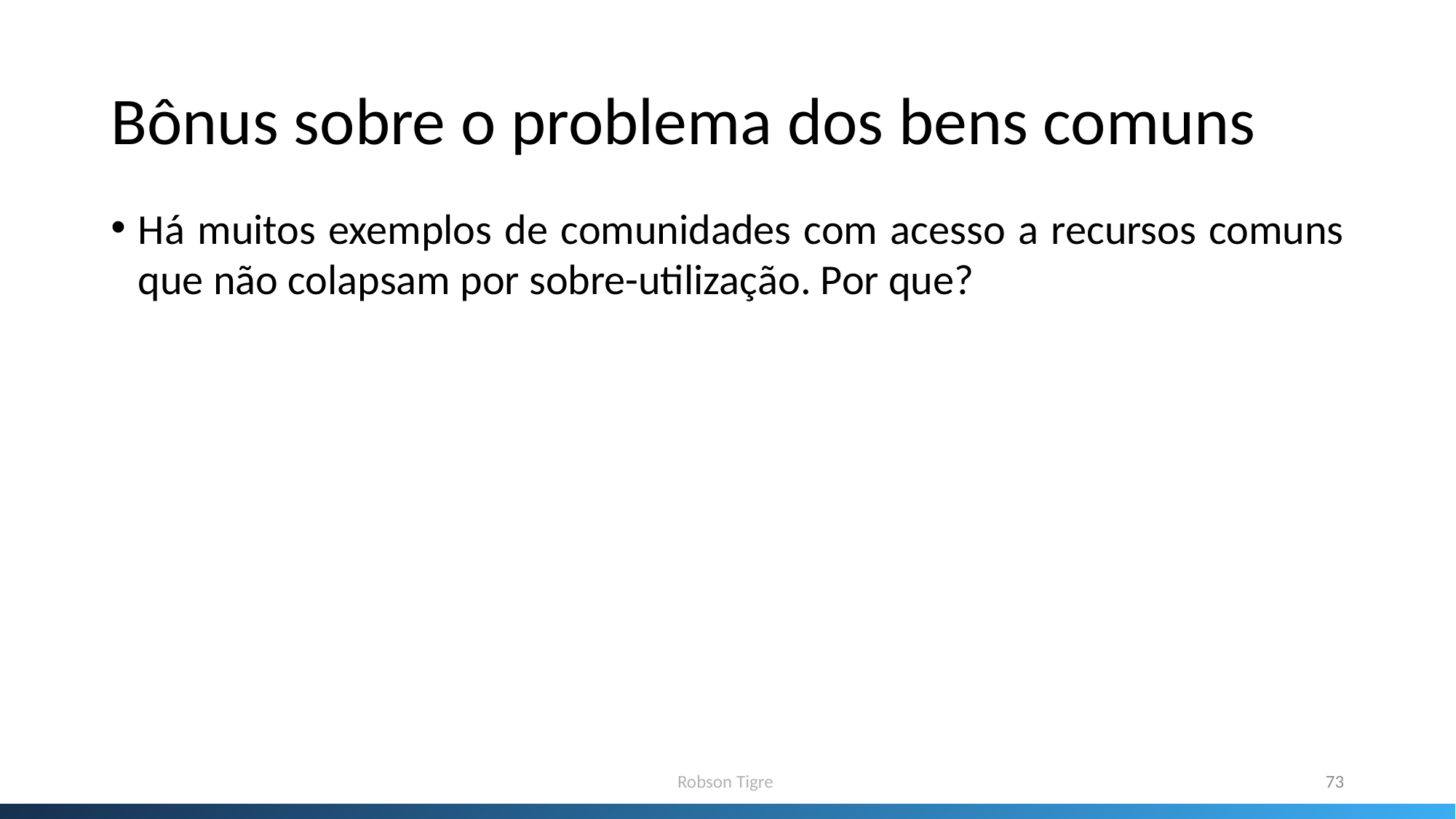

# Bônus sobre o problema dos bens comuns
Há muitos exemplos de comunidades com acesso a recursos comuns que não colapsam por sobre-utilização. Por que?
Robson Tigre
73